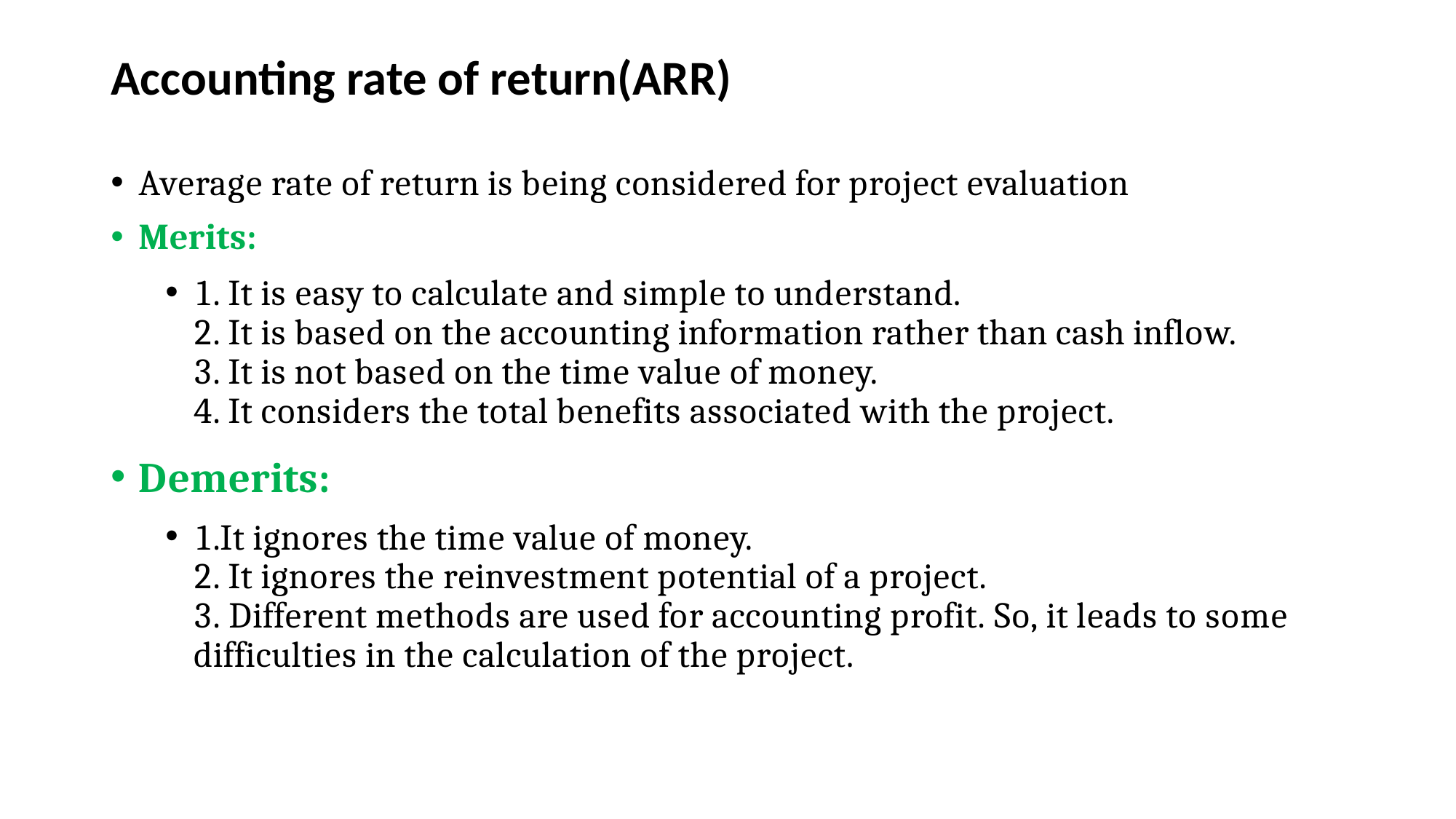

# Accounting rate of return(ARR)
Average rate of return is being considered for project evaluation
Merits:
1. It is easy to calculate and simple to understand.
2. It is based on the accounting information rather than cash inflow.
3. It is not based on the time value of money.
4. It considers the total benefits associated with the project.
Demerits:
1.It ignores the time value of money.
2. It ignores the reinvestment potential of a project.
3. Different methods are used for accounting profit. So, it leads to some difficulties in the calculation of the project.